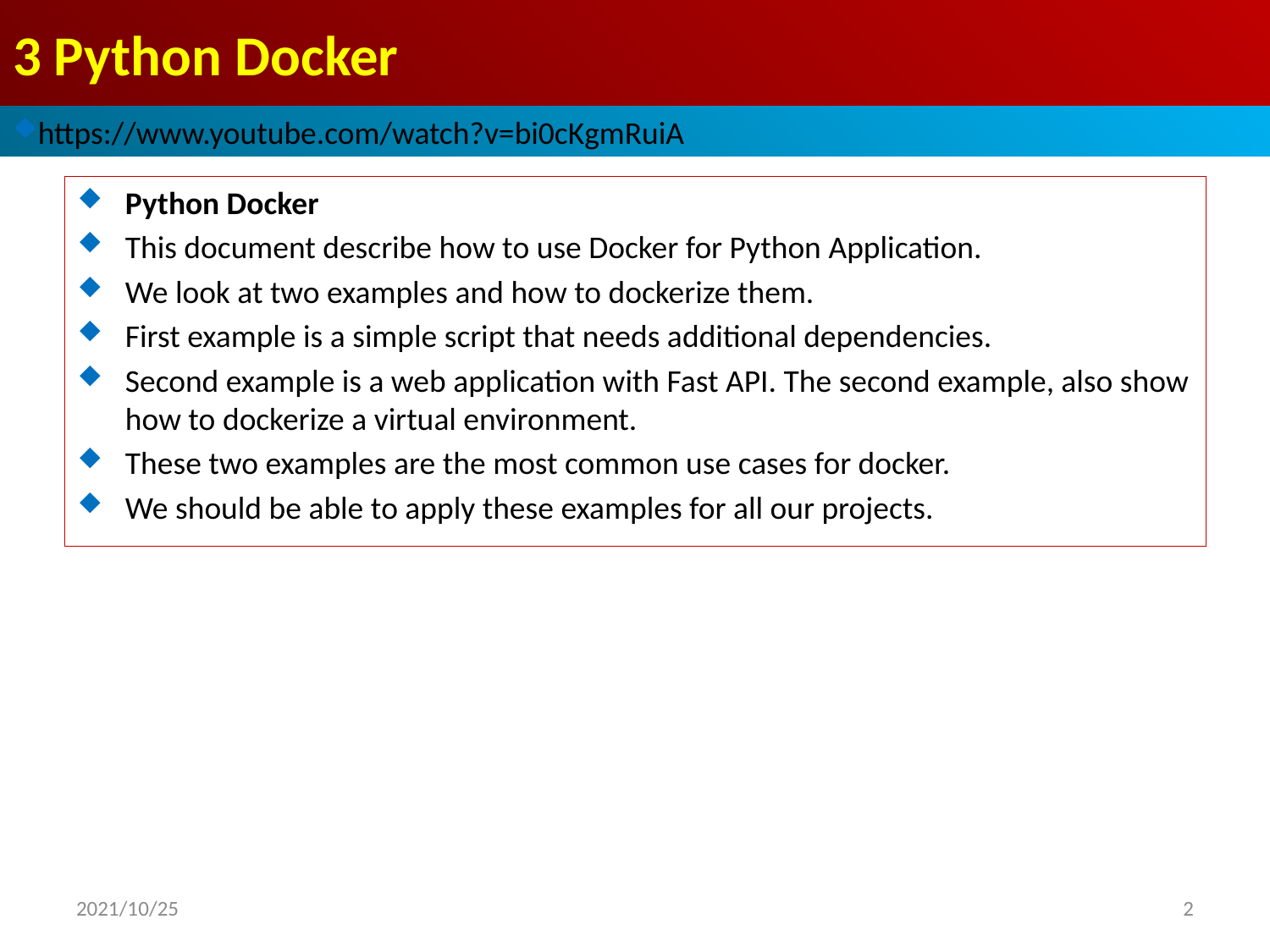

# 3 Python Docker
https://www.youtube.com/watch?v=bi0cKgmRuiA
Python Docker
This document describe how to use Docker for Python Application.
We look at two examples and how to dockerize them.
First example is a simple script that needs additional dependencies.
Second example is a web application with Fast API. The second example, also show how to dockerize a virtual environment.
These two examples are the most common use cases for docker.
We should be able to apply these examples for all our projects.
2021/10/25
2